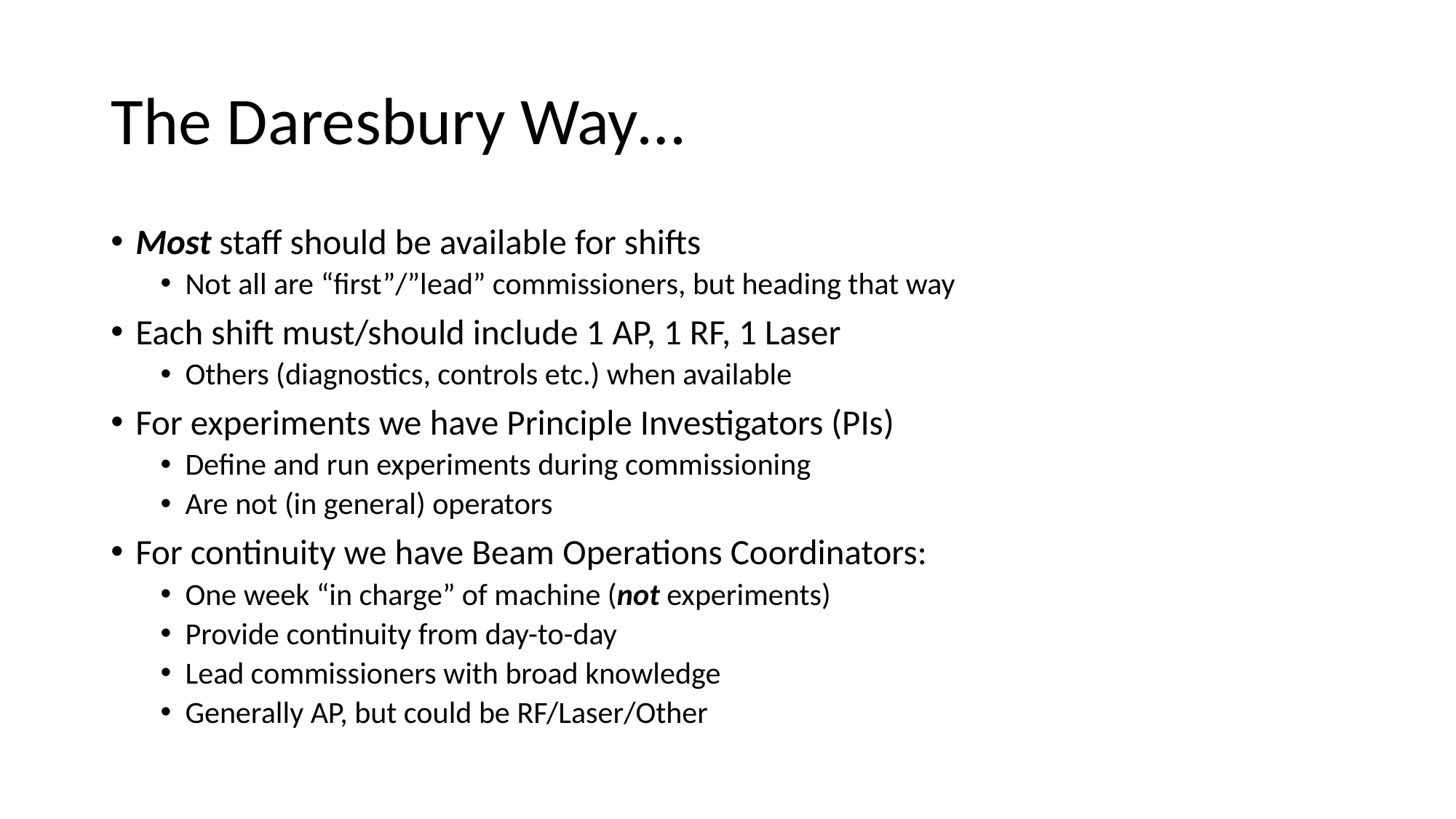

# The Daresbury Way…
Most staff should be available for shifts
Not all are “first”/”lead” commissioners, but heading that way
Each shift must/should include 1 AP, 1 RF, 1 Laser
Others (diagnostics, controls etc.) when available
For experiments we have Principle Investigators (PIs)
Define and run experiments during commissioning
Are not (in general) operators
For continuity we have Beam Operations Coordinators:
One week “in charge” of machine (not experiments)
Provide continuity from day-to-day
Lead commissioners with broad knowledge
Generally AP, but could be RF/Laser/Other